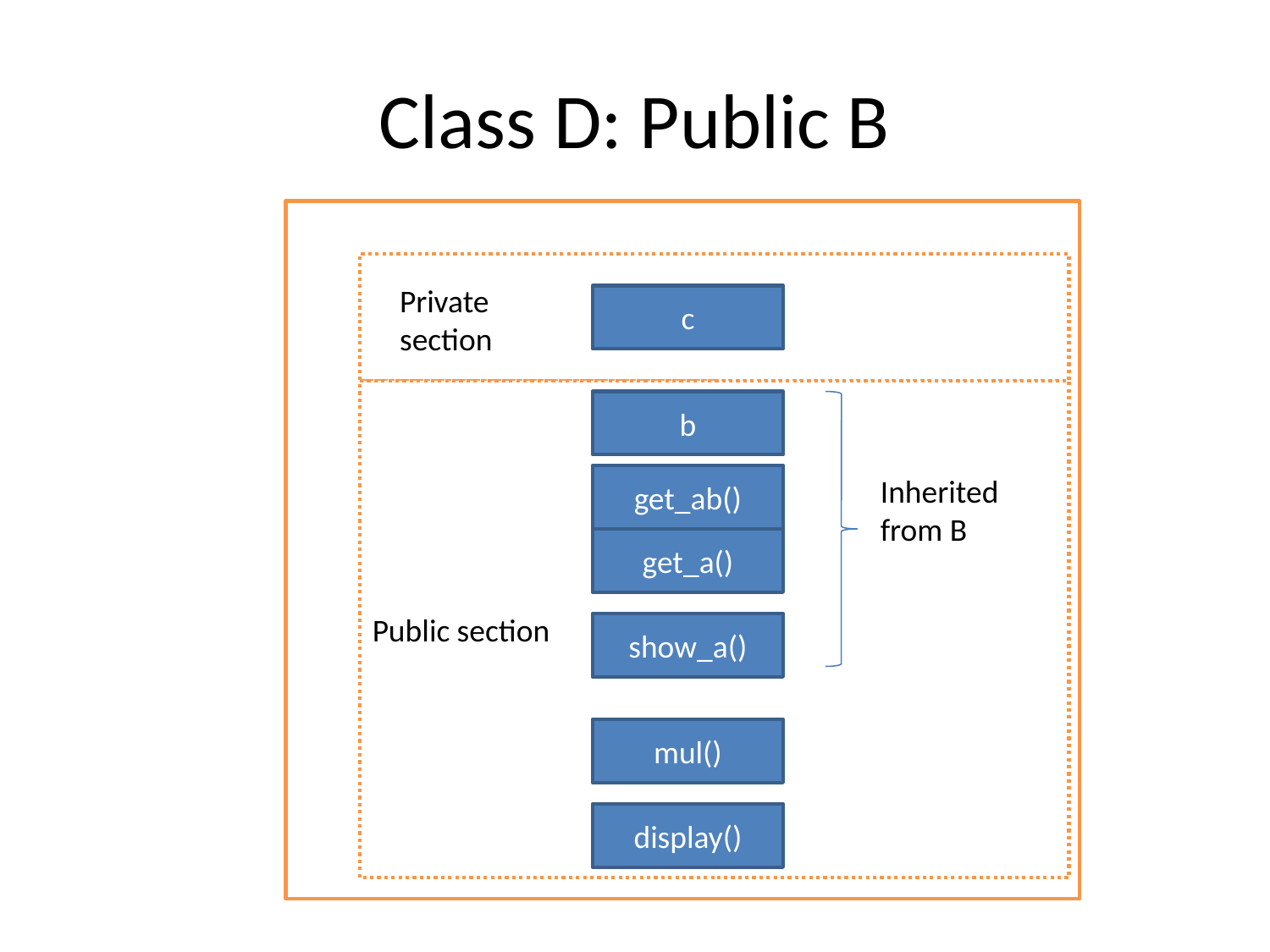

# Class D: Public B

Inherited from B

Private section
c
Public section
b

get_ab()
Inherited from B
get_a()
show_a()
mul()
display()